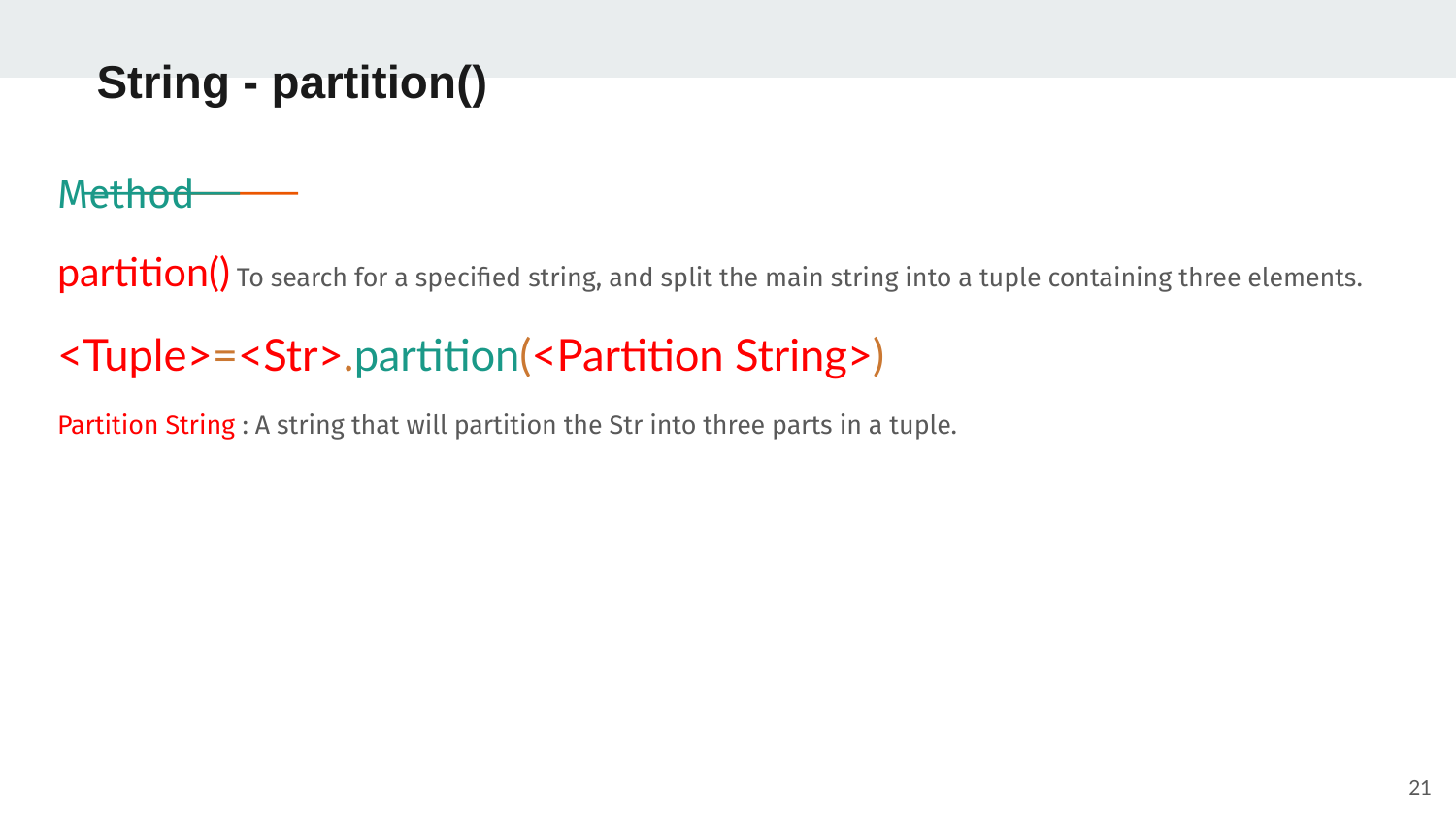

# String - partition()
Method
partition() To search for a specified string, and split the main string into a tuple containing three elements.
<Tuple>=<Str>.partition(<Partition String>)
Partition String : A string that will partition the Str into three parts in a tuple.

21